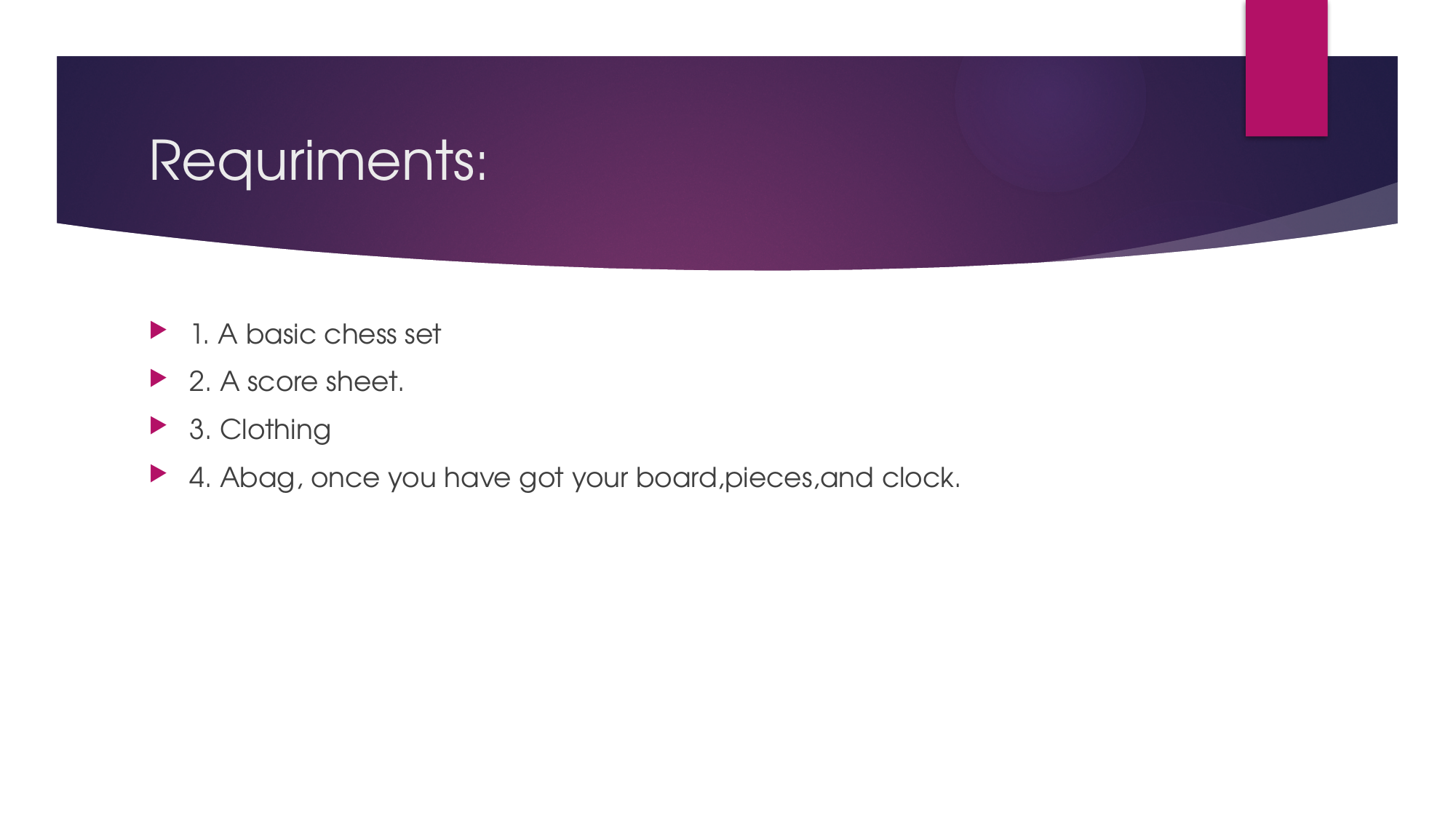

# Requriments:
1. A basic chess set
2. A score sheet.
3. Clothing
4. Abag, once you have got your board,pieces,and clock.